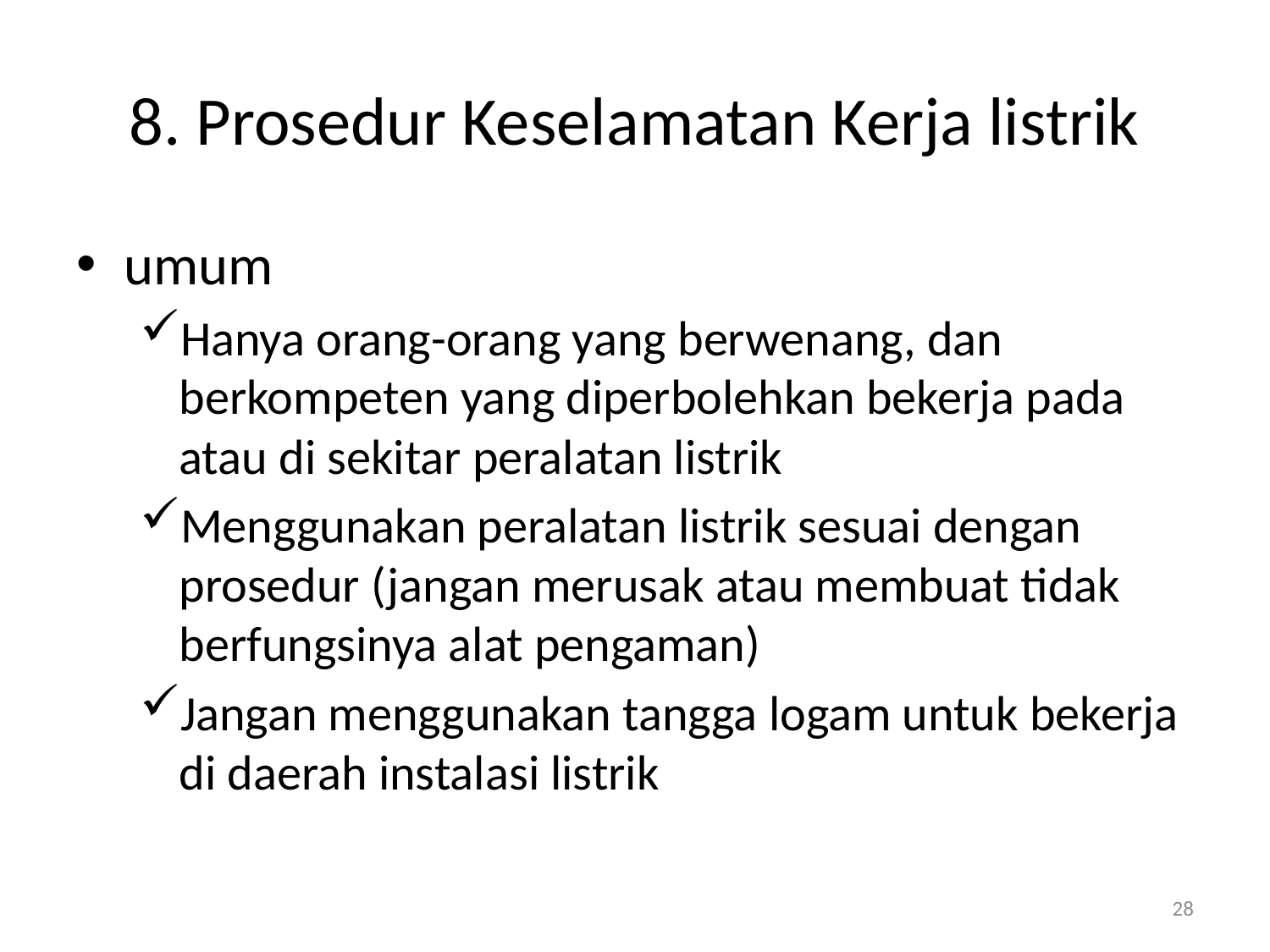

# 8. Prosedur Keselamatan Kerja listrik
umum
Hanya orang-orang yang berwenang, dan berkompeten yang diperbolehkan bekerja pada atau di sekitar peralatan listrik
Menggunakan peralatan listrik sesuai dengan prosedur (jangan merusak atau membuat tidak berfungsinya alat pengaman)
Jangan menggunakan tangga logam untuk bekerja di daerah instalasi listrik
28